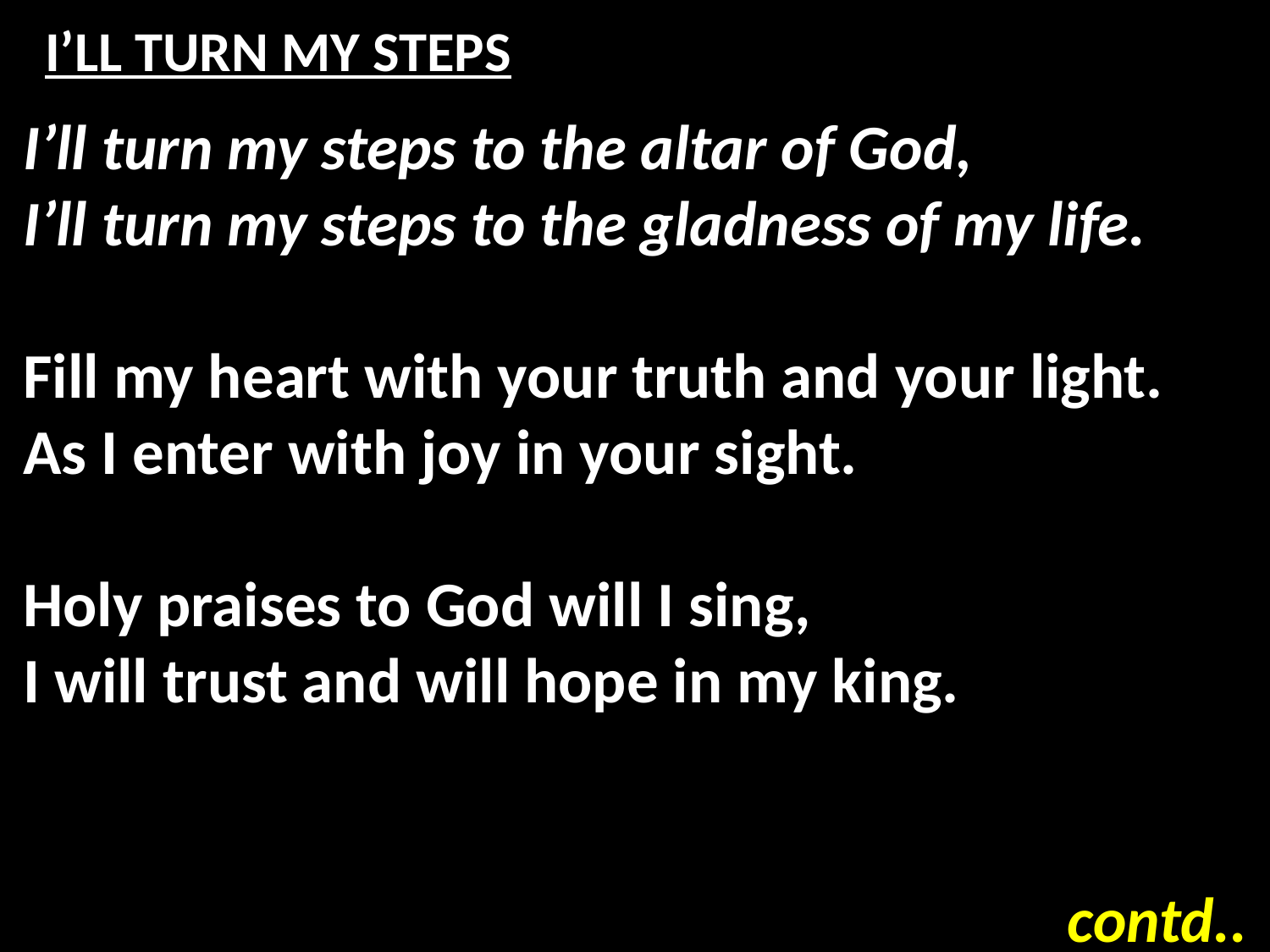

# I’LL TURN MY STEPS
I’ll turn my steps to the altar of God,
I’ll turn my steps to the gladness of my life.

Fill my heart with your truth and your light.
As I enter with joy in your sight.

Holy praises to God will I sing,
I will trust and will hope in my king.
contd..